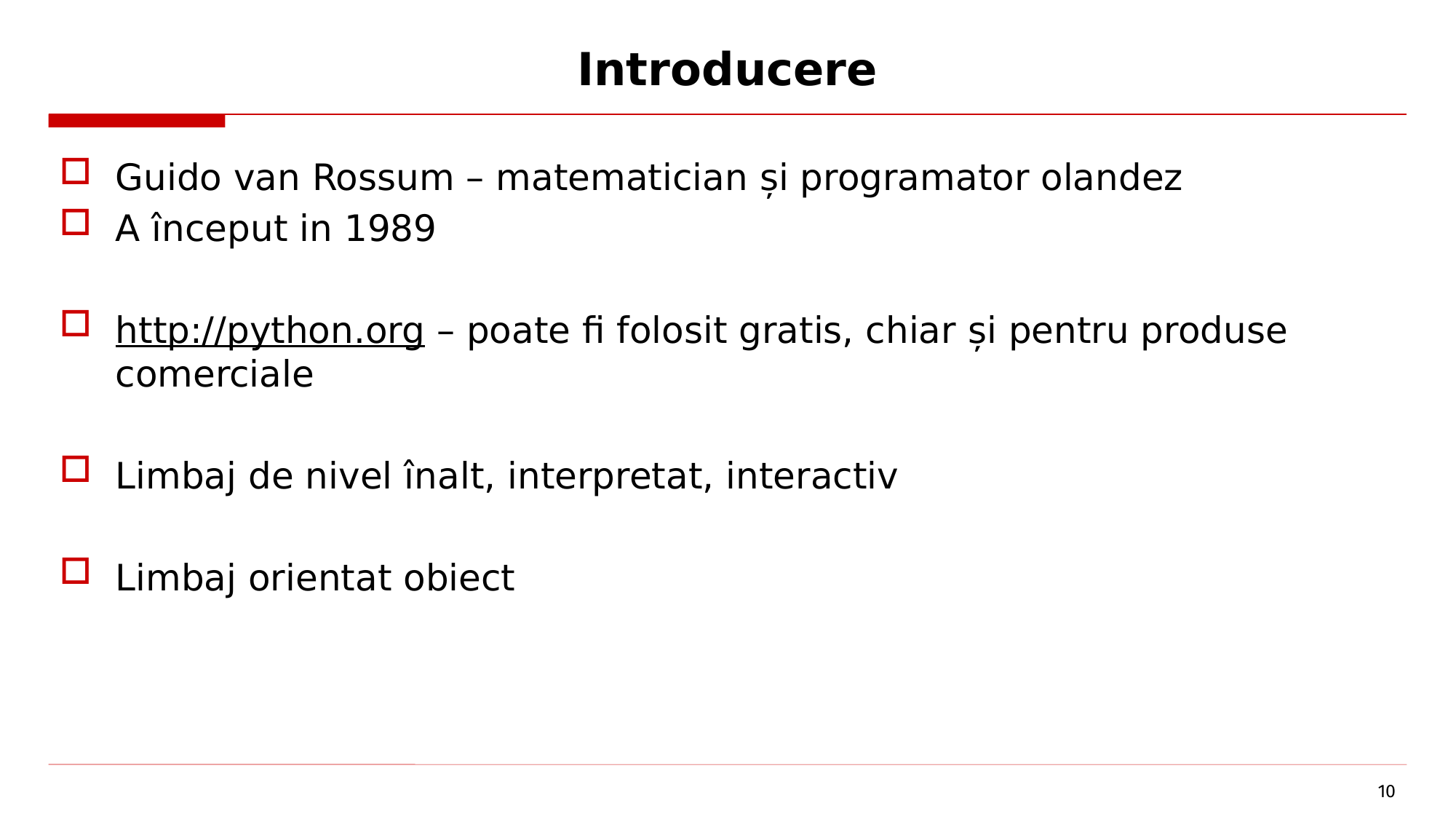

# Introducere
Guido van Rossum – matematician și programator olandez
A început in 1989

http://python.org – poate fi folosit gratis, chiar și pentru produse comerciale

Limbaj de nivel înalt, interpretat, interactiv

Limbaj orientat obiect

10